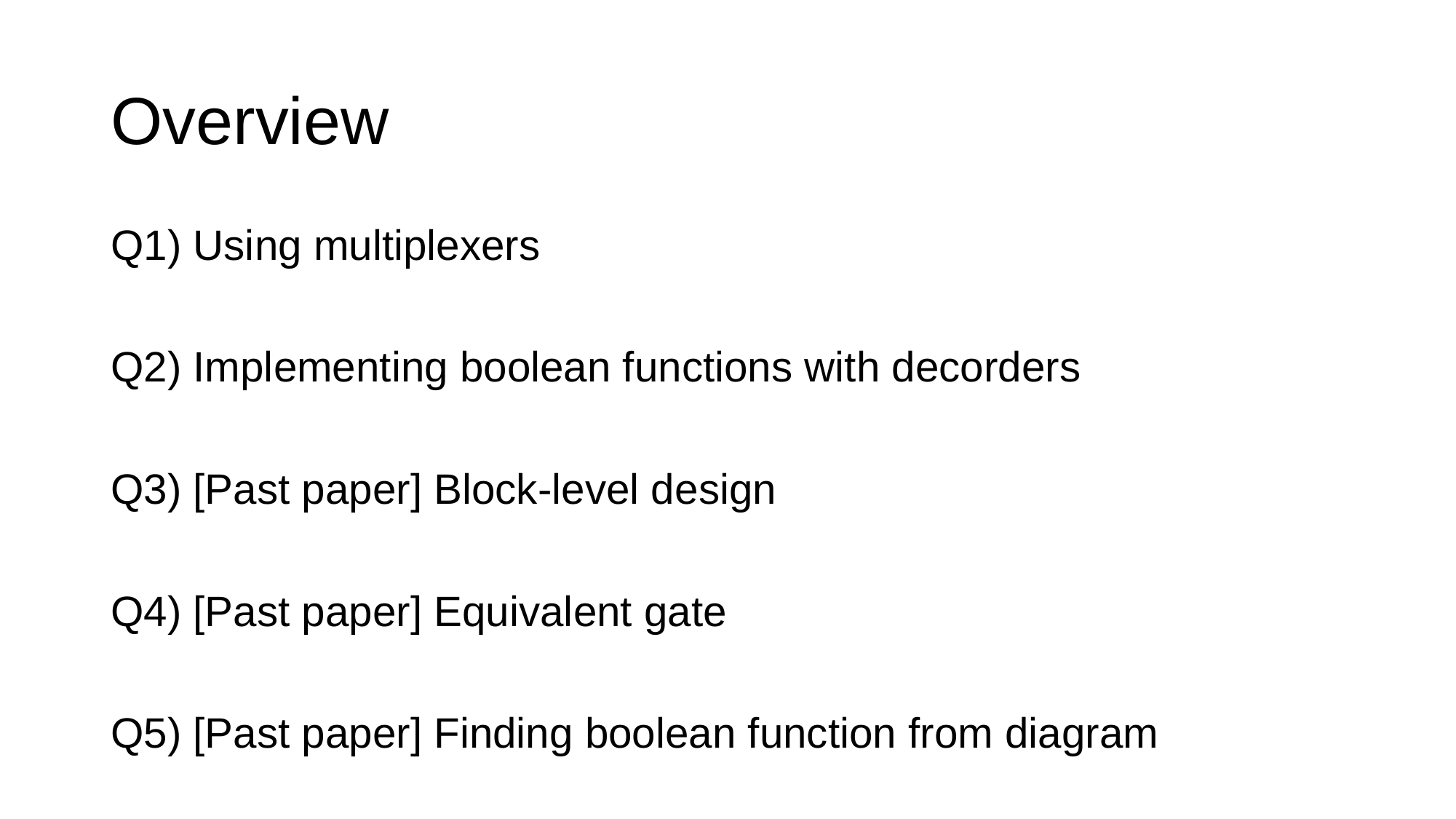

# Overview
Q1) Using multiplexers

Q2) Implementing boolean functions with decorders

Q3) [Past paper] Block-level design

Q4) [Past paper] Equivalent gate

Q5) [Past paper] Finding boolean function from diagram